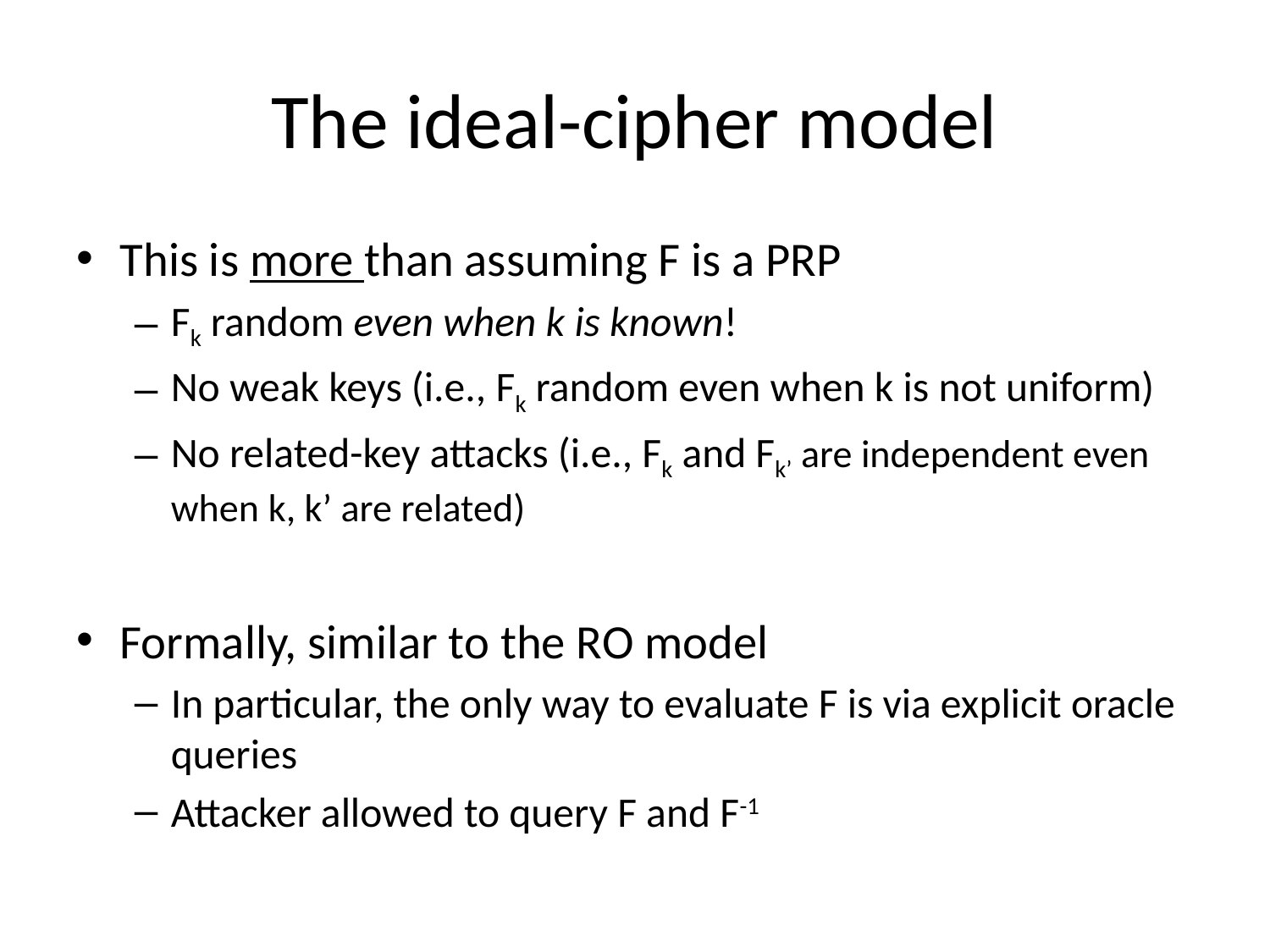

# The ideal-cipher model
This is more than assuming F is a PRP
Fk random even when k is known!
No weak keys (i.e., Fk random even when k is not uniform)
No related-key attacks (i.e., Fk and Fk’ are independent even when k, k’ are related)

Formally, similar to the RO model
In particular, the only way to evaluate F is via explicit oracle queries
Attacker allowed to query F and F-1